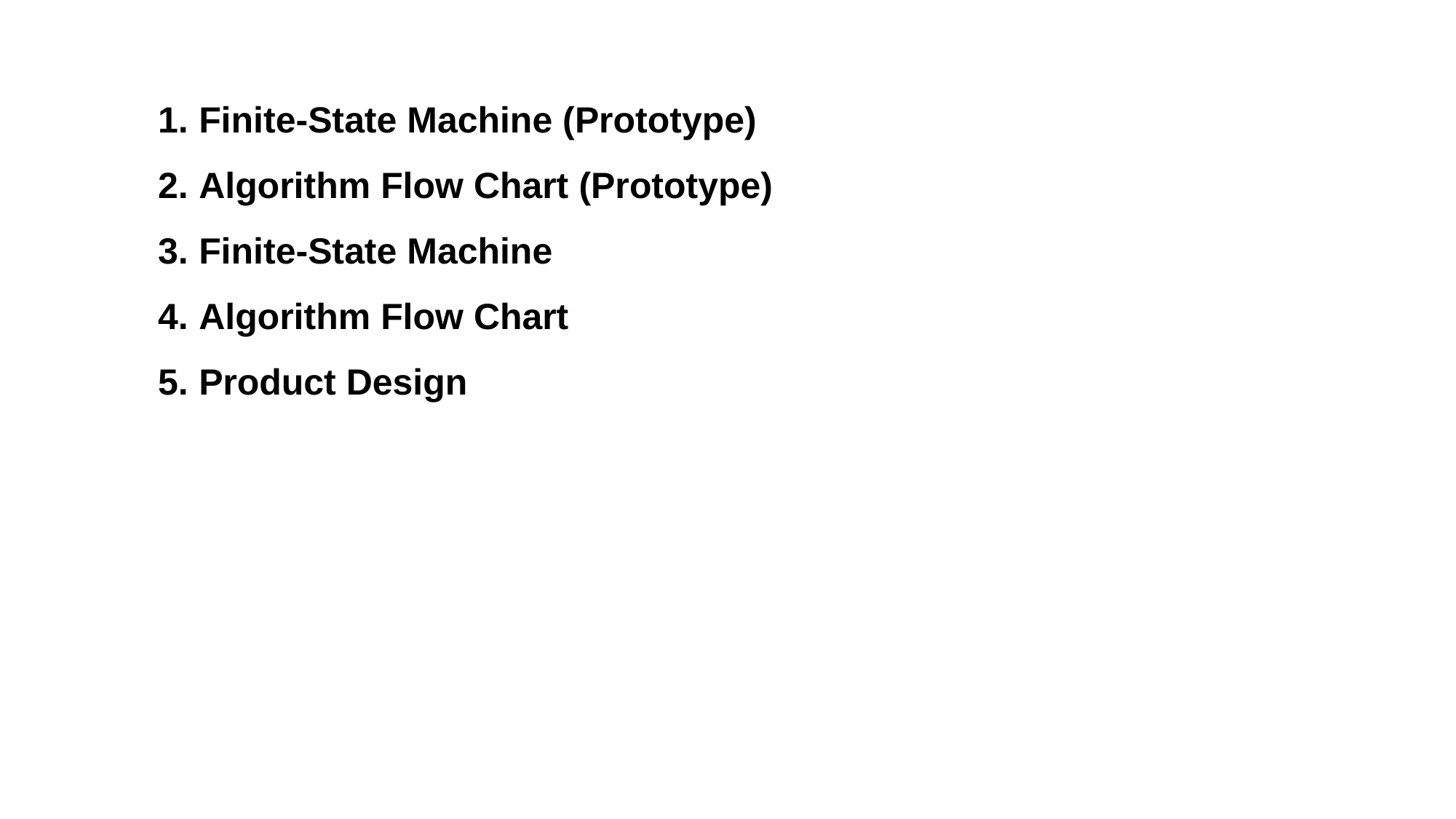

Finite-State Machine (Prototype)
Algorithm Flow Chart (Prototype)
Finite-State Machine
Algorithm Flow Chart
Product Design